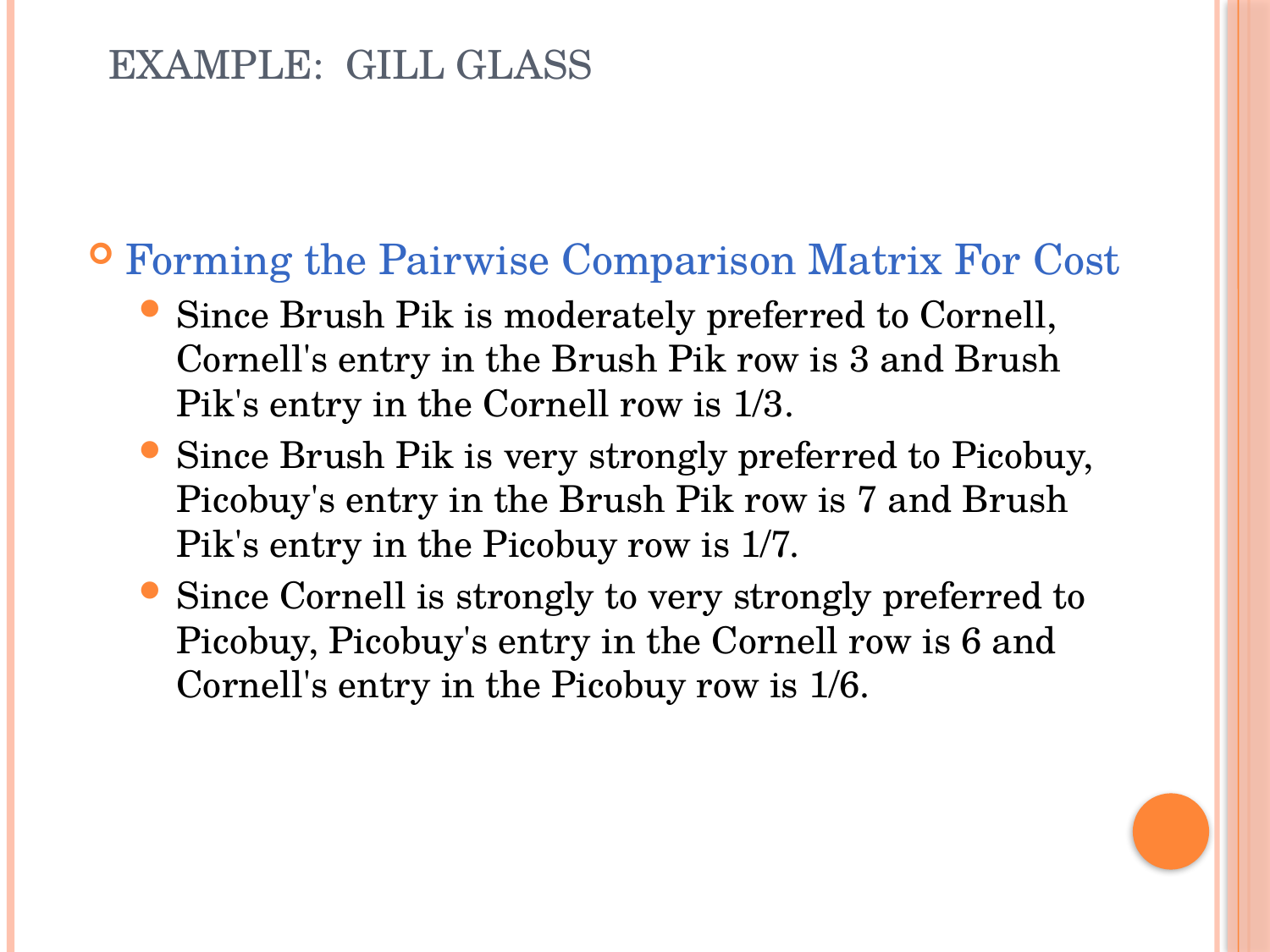

# Example:  Gill Glass
Forming the Pairwise Comparison Matrix For Cost
Since Brush Pik is moderately preferred to Cornell, Cornell's entry in the Brush Pik row is 3 and Brush Pik's entry in the Cornell row is 1/3.
Since Brush Pik is very strongly preferred to Picobuy, Picobuy's entry in the Brush Pik row is 7 and Brush Pik's entry in the Picobuy row is 1/7.
Since Cornell is strongly to very strongly preferred to Picobuy, Picobuy's entry in the Cornell row is 6 and Cornell's entry in the Picobuy row is 1/6.